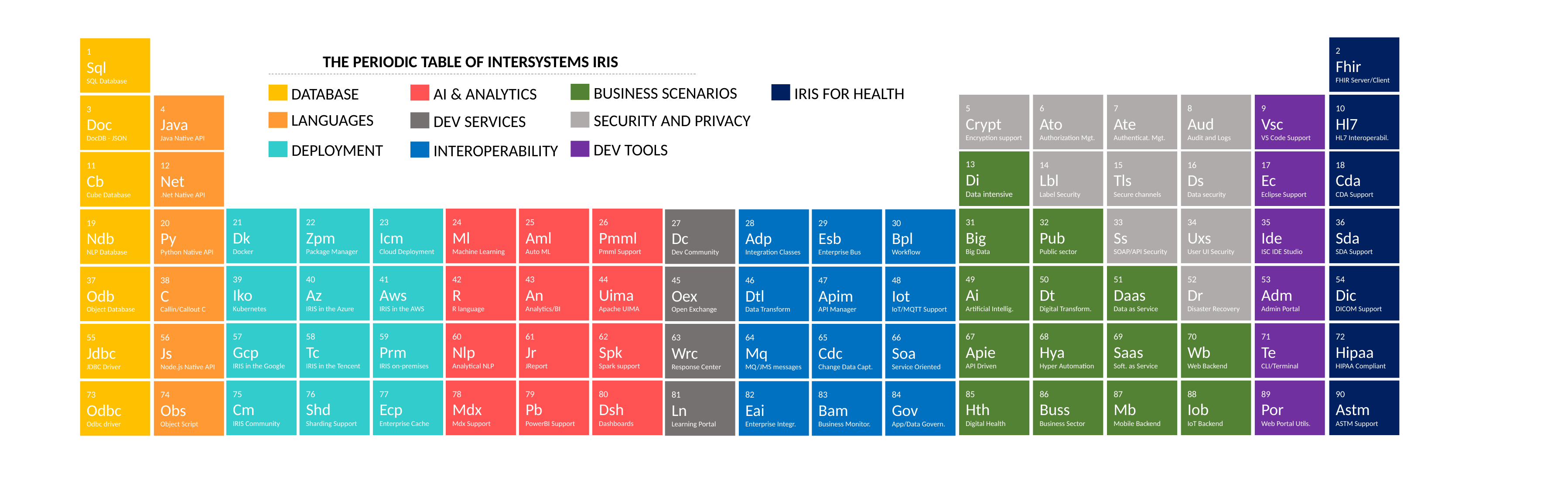

2
Fhir
FHIR Server/Client
1
Sql
SQL Database
THE PERIODIC TABLE OF INTERSYSTEMS IRIS
BUSINESS SCENARIOS
IRIS FOR HEALTH
DATABASE
AI & ANALYTICS

5
Crypt
Encryption support
6
Ato
Authorization Mgt.
7
Ate
Authenticat. Mgt.
8
Aud
Audit and Logs
9
Vsc
VS Code Support
10
Hl7
HL7 Interoperabil.
3
Doc
DocDB - JSON
4
Java
Java Native API
LANGUAGES
SECURITY AND PRIVACY
DEV SERVICES

DEV TOOLS
DEPLOYMENT
INTEROPERABILITY

13
Di
Data intensive
14
Lbl
Label Security
15
Tls
Secure channels
16
Ds
Data security
17
Ec
Eclipse Support
18
Cda
CDA Support
11
Cb
Cube Database
12
Net
.Net Native API
21
Dk
Docker
22
Zpm
Package Manager
23
Icm
Cloud Deployment
24
Ml
Machine Learning
25
Aml
Auto ML
26
Pmml
Pmml Support
31
Big
Big Data
32
Pub
Public sector
33
Ss
SOAP/API Security
34
Uxs
User UI Security
35
Ide
ISC IDE Studio
36
Sda
SDA Support
19
Ndb
NLP Database
20
Py
Python Native API
27
Dc
Dev Community
28
Adp
Integration Classes
29
Esb
Enterprise Bus
30
Bpl
Workflow
39
Iko
Kubernetes
40
Az
IRIS in the Azure
41
Aws
IRIS in the AWS
42
R
R language
43
An
Analytics/BI
44
Uima
Apache UIMA
49
Ai
Artificial Intellig.
50
Dt
Digital Transform.
51
Daas
Data as Service
52
Dr
Disaster Recovery
53
Adm
Admin Portal
54
Dic
DICOM Support
37
Odb
Object Database
38
C
Callin/Callout C
45
Oex
Open Exchange
46
Dtl
Data Transform
47
Apim
API Manager
48
Iot
IoT/MQTT Support
57
Gcp
IRIS in the Google
58
Tc
IRIS in the Tencent
59
Prm
IRIS on-premises
60
Nlp
Analytical NLP
61
Jr
JReport
62
Spk
Spark support
67
Apie
API Driven
68
Hya
Hyper Automation
69
Saas
Soft. as Service
70
Wb
Web Backend
71
Te
CLI/Terminal
72
Hipaa
HIPAA Compliant
55
Jdbc
JDBC Driver
56
Js
Node.js Native API
63
Wrc
Response Center
64
Mq
MQ/JMS messages
65
Cdc
Change Data Capt.
66
Soa
Service Oriented
75
Cm
IRIS Community
76
Shd
Sharding Support
77
Ecp
Enterprise Cache
78
Mdx
Mdx Support
79
Pb
PowerBI Support
80
Dsh
Dashboards
85
Hth
Digital Health
86
Buss
Business Sector
87
Mb
Mobile Backend
88
Iob
IoT Backend
89
Por
Web Portal Utils.
90
Astm
ASTM Support
73
Odbc
Odbc driver
74
Obs
Object Script
81
Ln
Learning Portal
82
Eai
Enterprise Integr.
83
Bam
Business Monitor.
84
Gov
App/Data Govern.